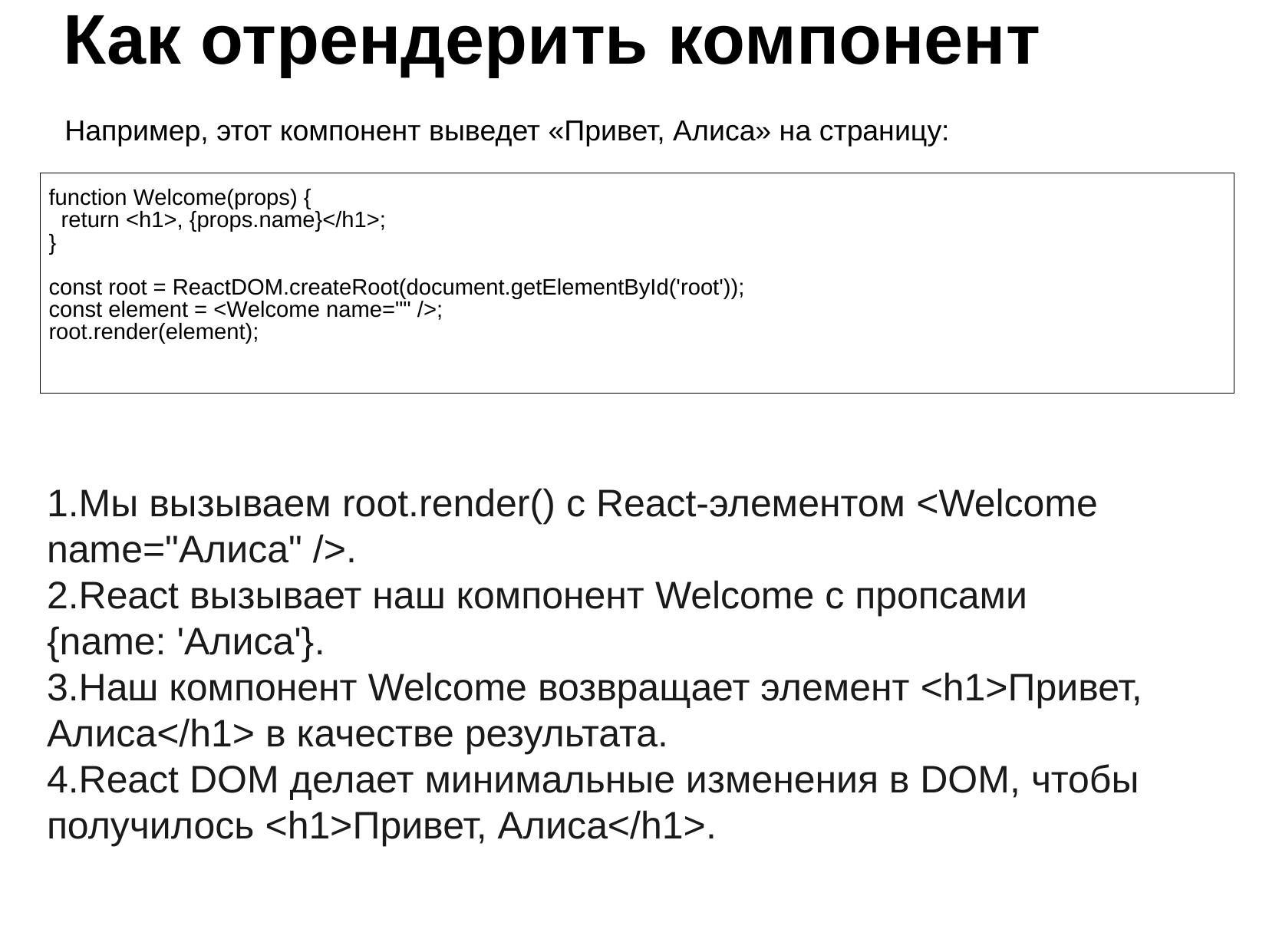

# Как отрендерить компонент
Например, этот компонент выведет «Привет, Алиса» на страницу:

Мы вызываем root.render() c React-элементом <Welcome name="Алиса" />.
React вызывает наш компонент Welcome с пропсами 
{name: 'Алиса'}.
Наш компонент Welcome возвращает элемент <h1>Привет, Алиса</h1> в качестве результата.
React DOM делает минимальные изменения в DOM, чтобы получилось <h1>Привет, Алиса</h1>.